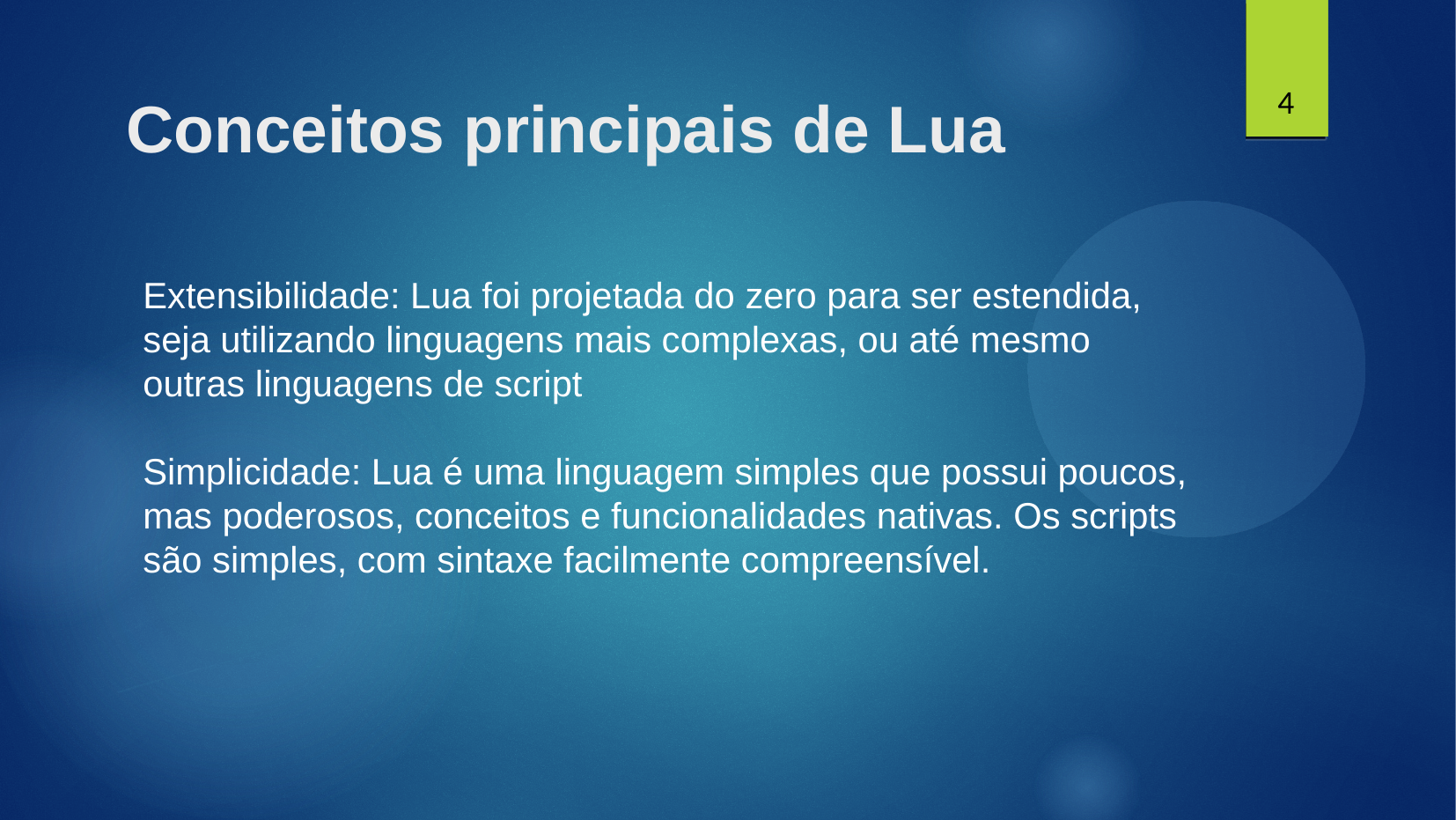

4
Conceitos principais de Lua
Extensibilidade: Lua foi projetada do zero para ser estendida, seja utilizando linguagens mais complexas, ou até mesmo outras linguagens de script

Simplicidade: Lua é uma linguagem simples que possui poucos, mas poderosos, conceitos e funcionalidades nativas. Os scripts são simples, com sintaxe facilmente compreensível.